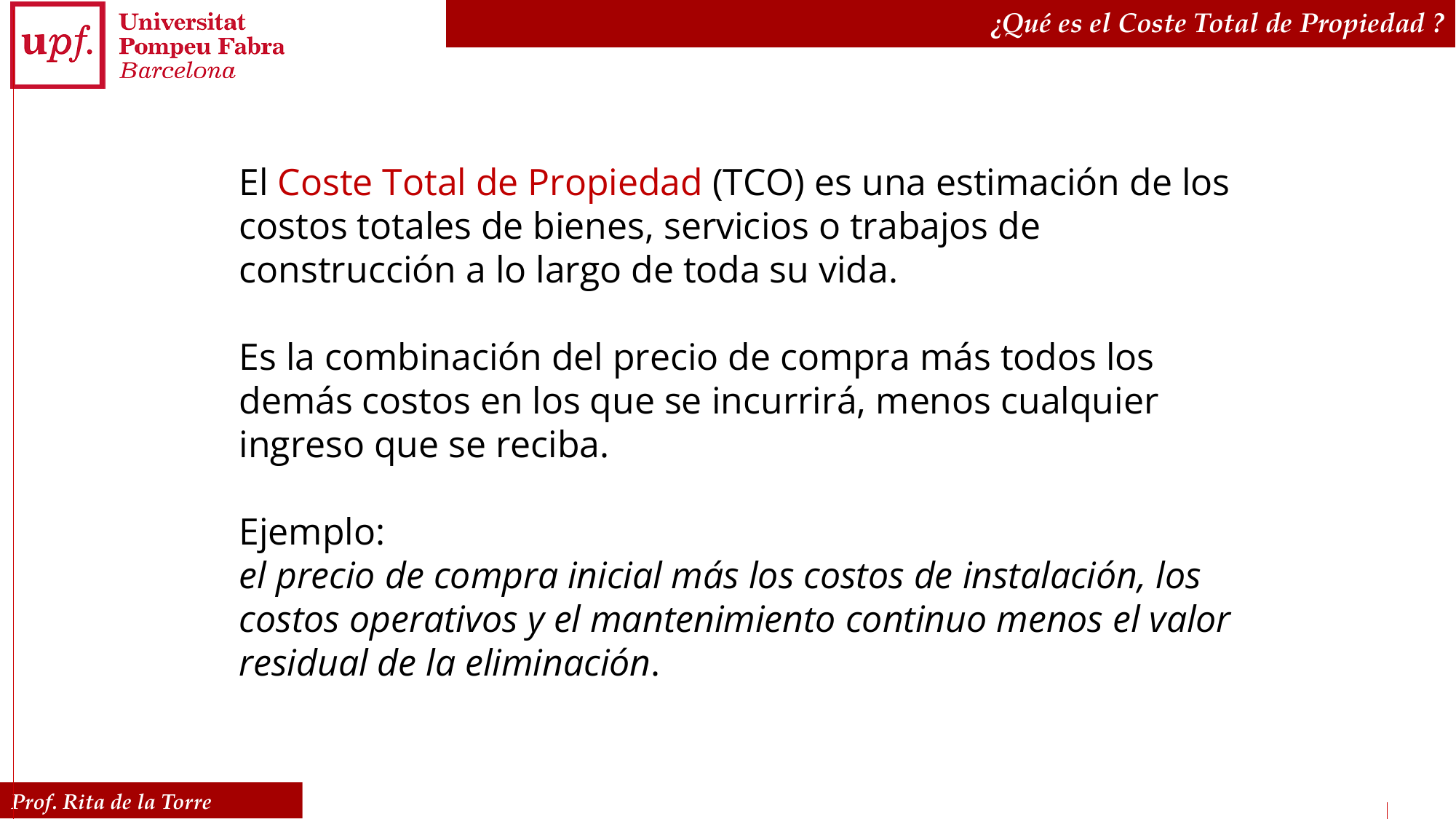

# ¿Qué es el Coste Total de Propiedad ?
El Coste Total de Propiedad (TCO) es una estimación de los costos totales de bienes, servicios o trabajos de construcción a lo largo de toda su vida.

Es la combinación del precio de compra más todos los demás costos en los que se incurrirá, menos cualquier ingreso que se reciba.

Ejemplo:
el precio de compra inicial más los costos de instalación, los costos operativos y el mantenimiento continuo menos el valor residual de la eliminación.